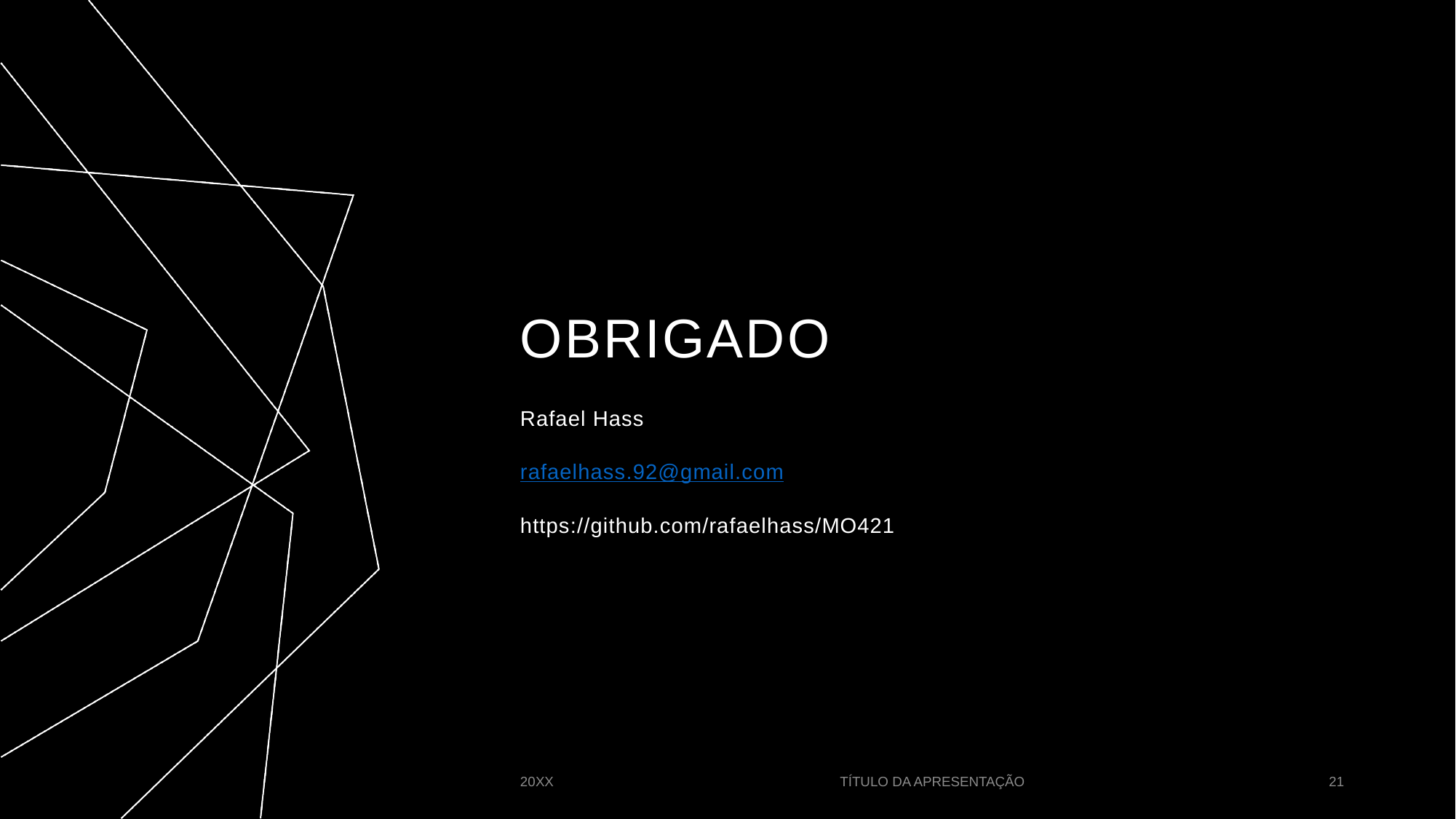

# OBRIGADO
Rafael Hass
rafaelhass.92@gmail.com
https://github.com/rafaelhass/MO421
20XX
TÍTULO DA APRESENTAÇÃO
21